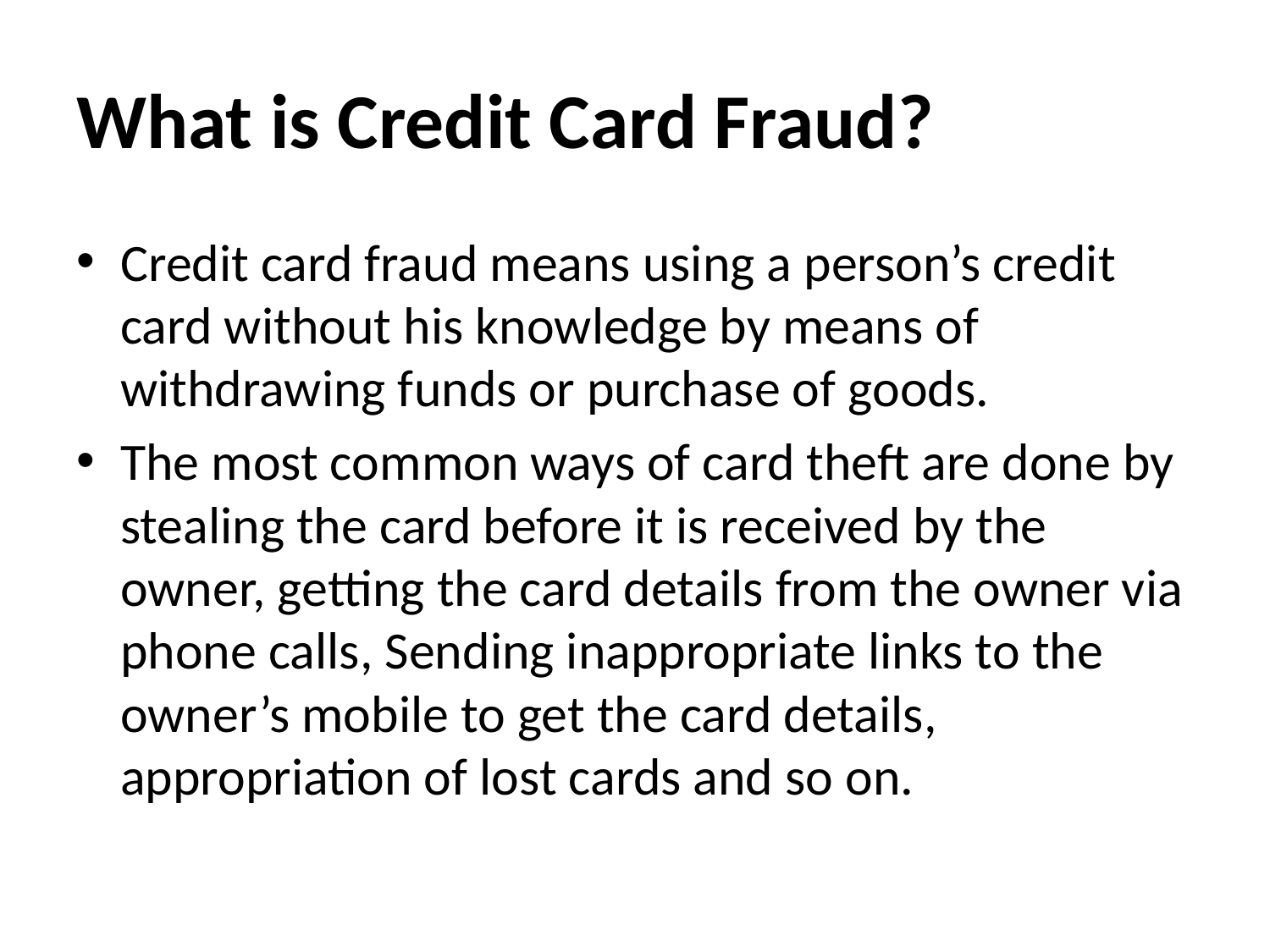

# What is Credit Card Fraud?
Credit card fraud means using a person’s credit card without his knowledge by means of withdrawing funds or purchase of goods.
The most common ways of card theft are done by stealing the card before it is received by the owner, getting the card details from the owner via phone calls, Sending inappropriate links to the owner’s mobile to get the card details, appropriation of lost cards and so on.